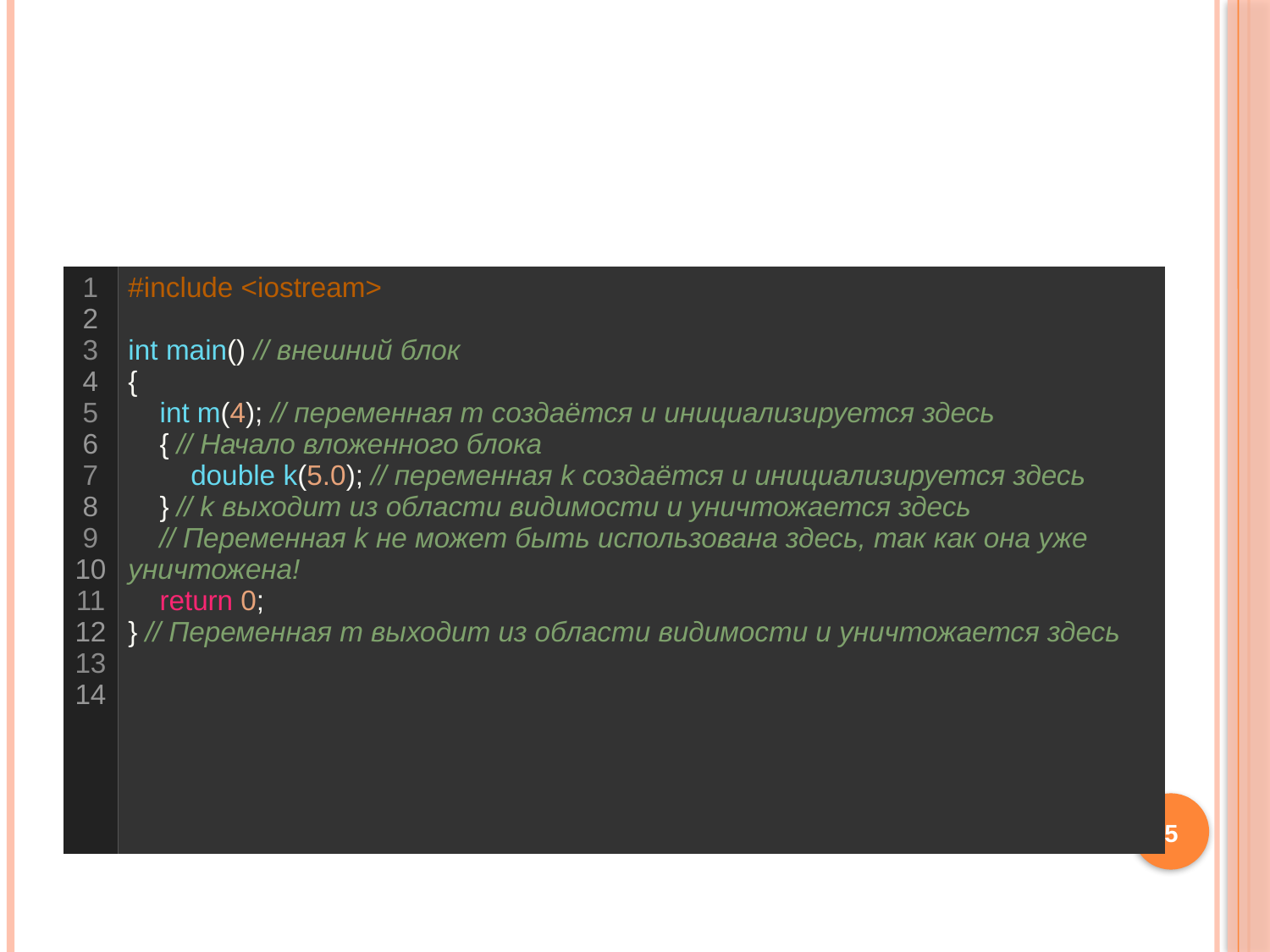

#
| 1 2 3 4 5 6 7 8 9 10 11 12 13 14 | #include <iostream>   int main() // внешний блок {     int m(4); // переменная m создаётся и инициализируется здесь     { // Начало вложенного блока         double k(5.0); // переменная k создаётся и инициализируется здесь     } // k выходит из области видимости и уничтожается здесь     // Переменная k не может быть использована здесь, так как она уже уничтожена!     return 0; } // Переменная m выходит из области видимости и уничтожается здесь |
| --- | --- |
5